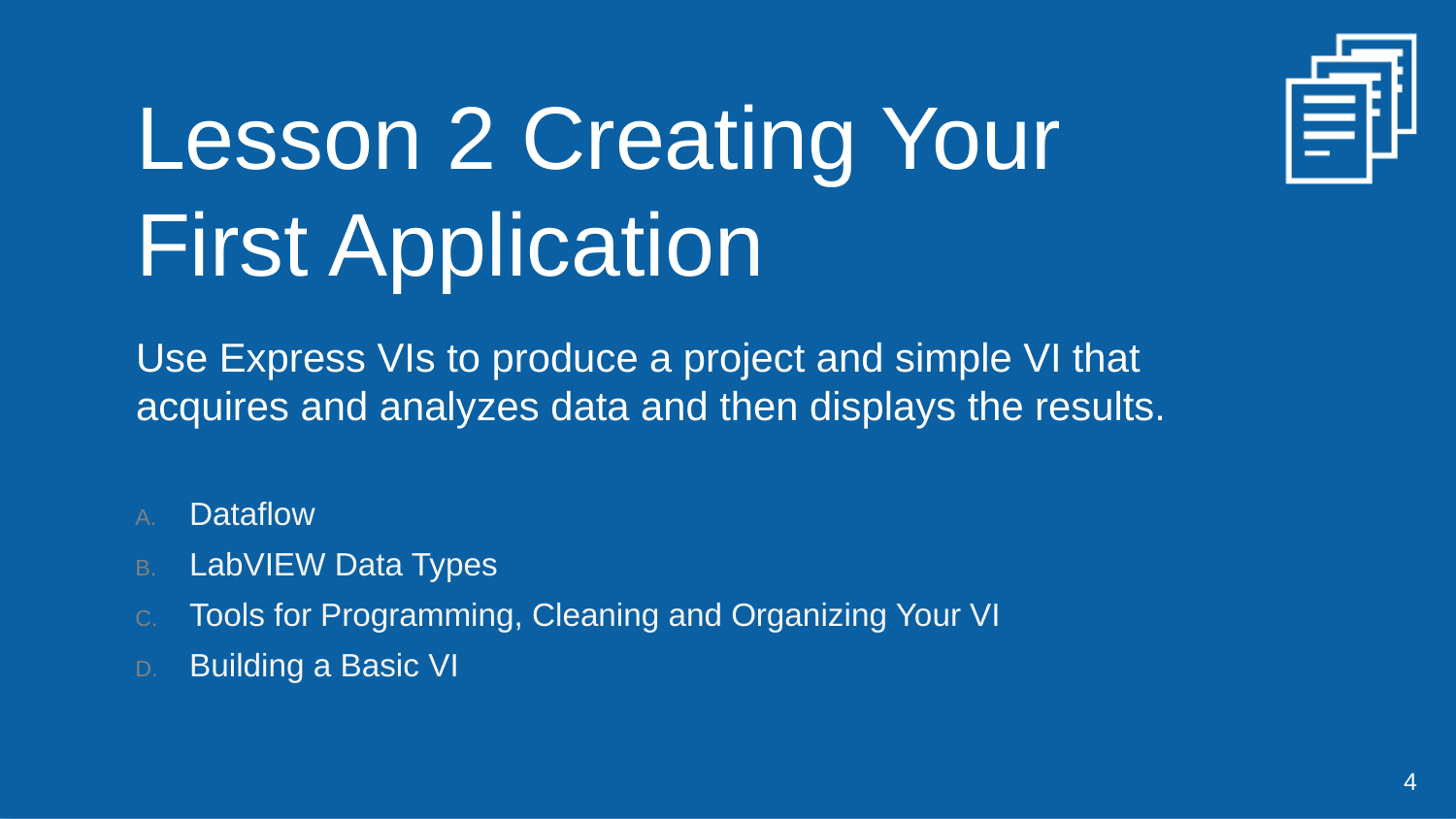

Lesson 2 Creating Your First Application
Use Express VIs to produce a project and simple VI that acquires and analyzes data and then displays the results.
Dataflow
LabVIEW Data Types
Tools for Programming, Cleaning and Organizing Your VI
Building a Basic VI

4